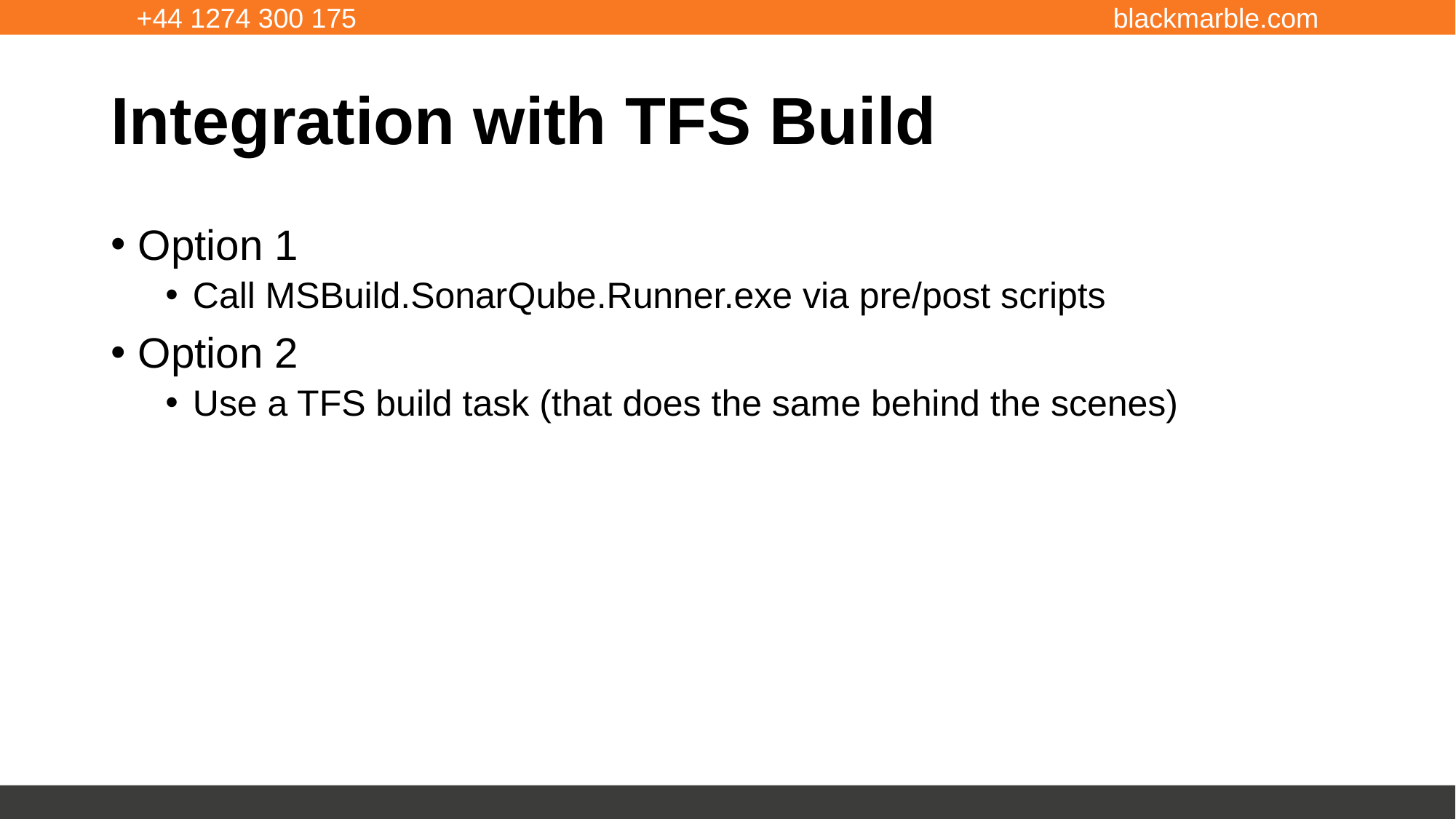

# Integration with TFS Build
Option 1
Call MSBuild.SonarQube.Runner.exe via pre/post scripts
Option 2
Use a TFS build task (that does the same behind the scenes)